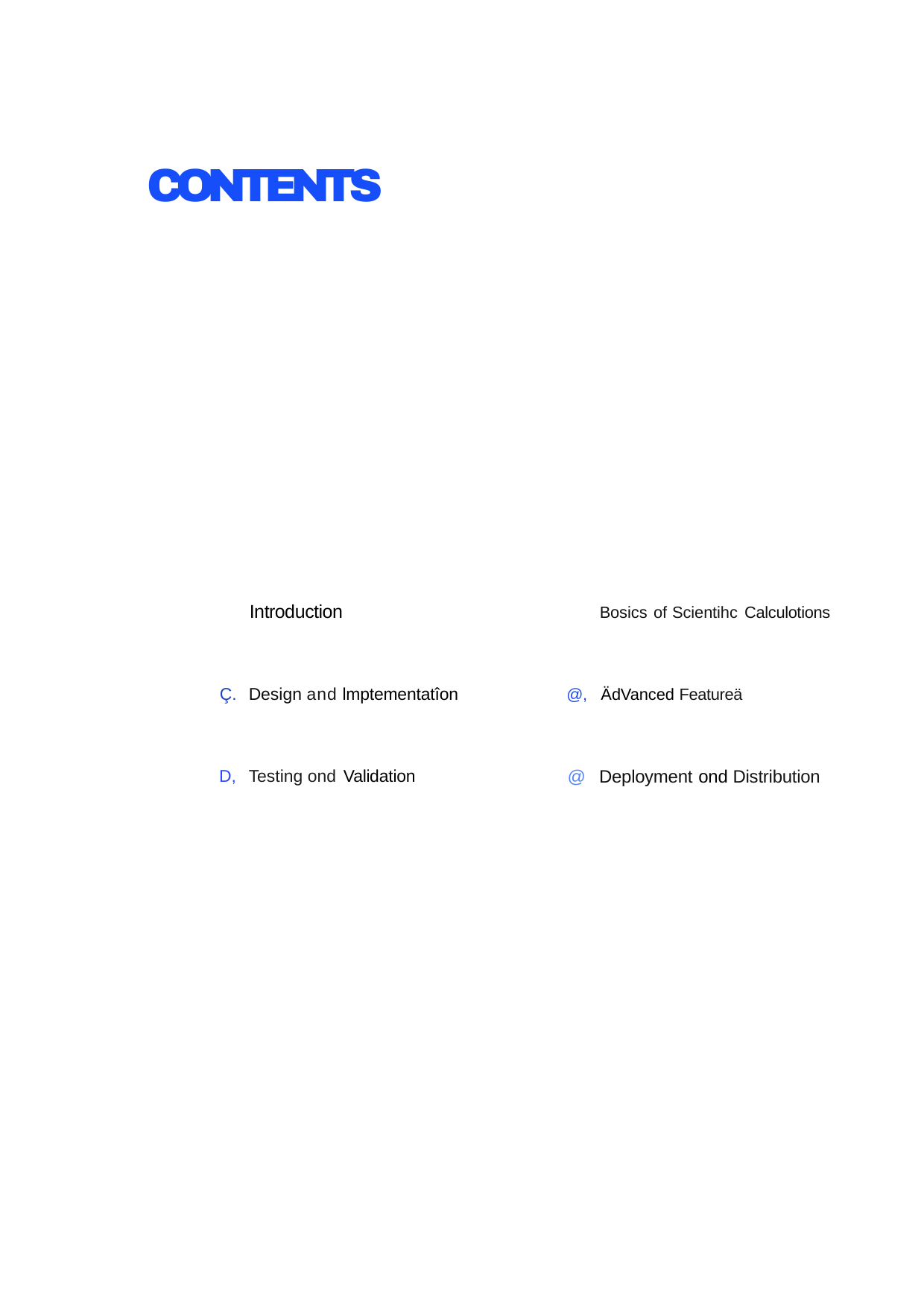

# CONTENTS
Introduction
Bosics of Scientihc Calculotions
Ç. Design and lmptementatîon
@,  ÄdVanced Featureä
@  Deployment ond Distribution
D, Testing ond Validation